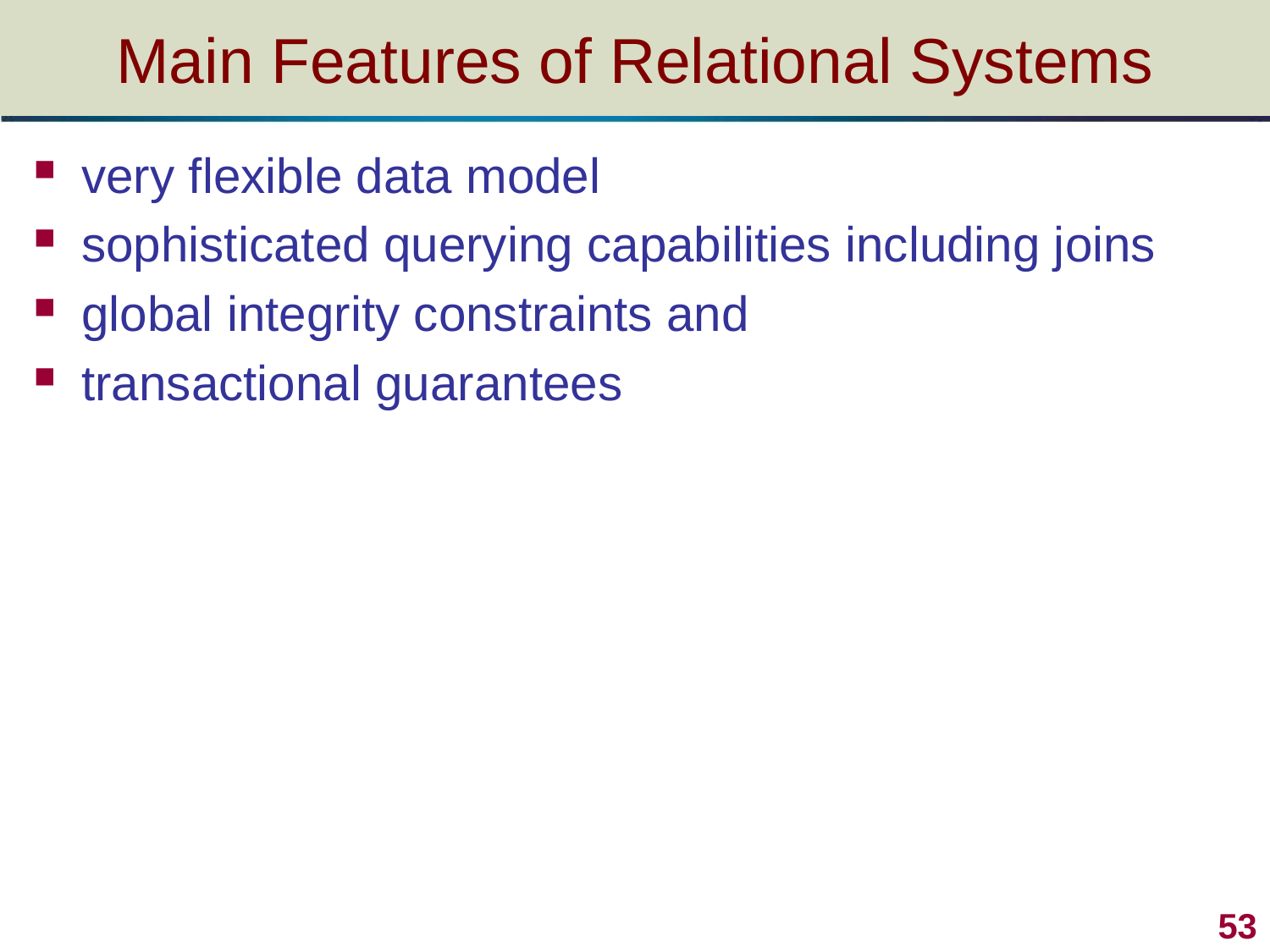

# Main Features of Relational Systems
very flexible data model
sophisticated querying capabilities including joins
global integrity constraints and
transactional guarantees

53